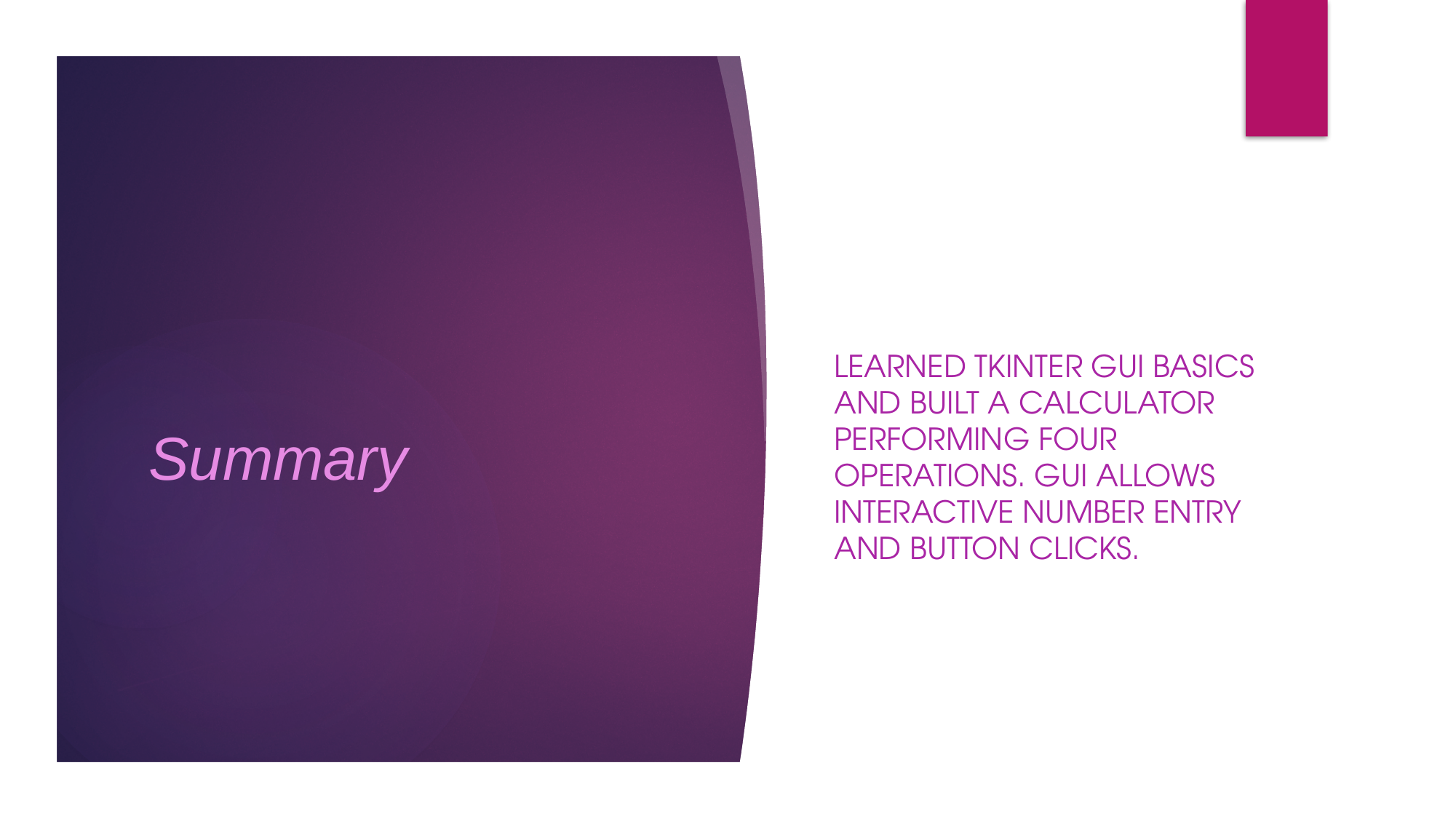

Learned Tkinter gui basics and built a calculator performing four operations. Gui allows interactive number entry and button clicks.
# Summary